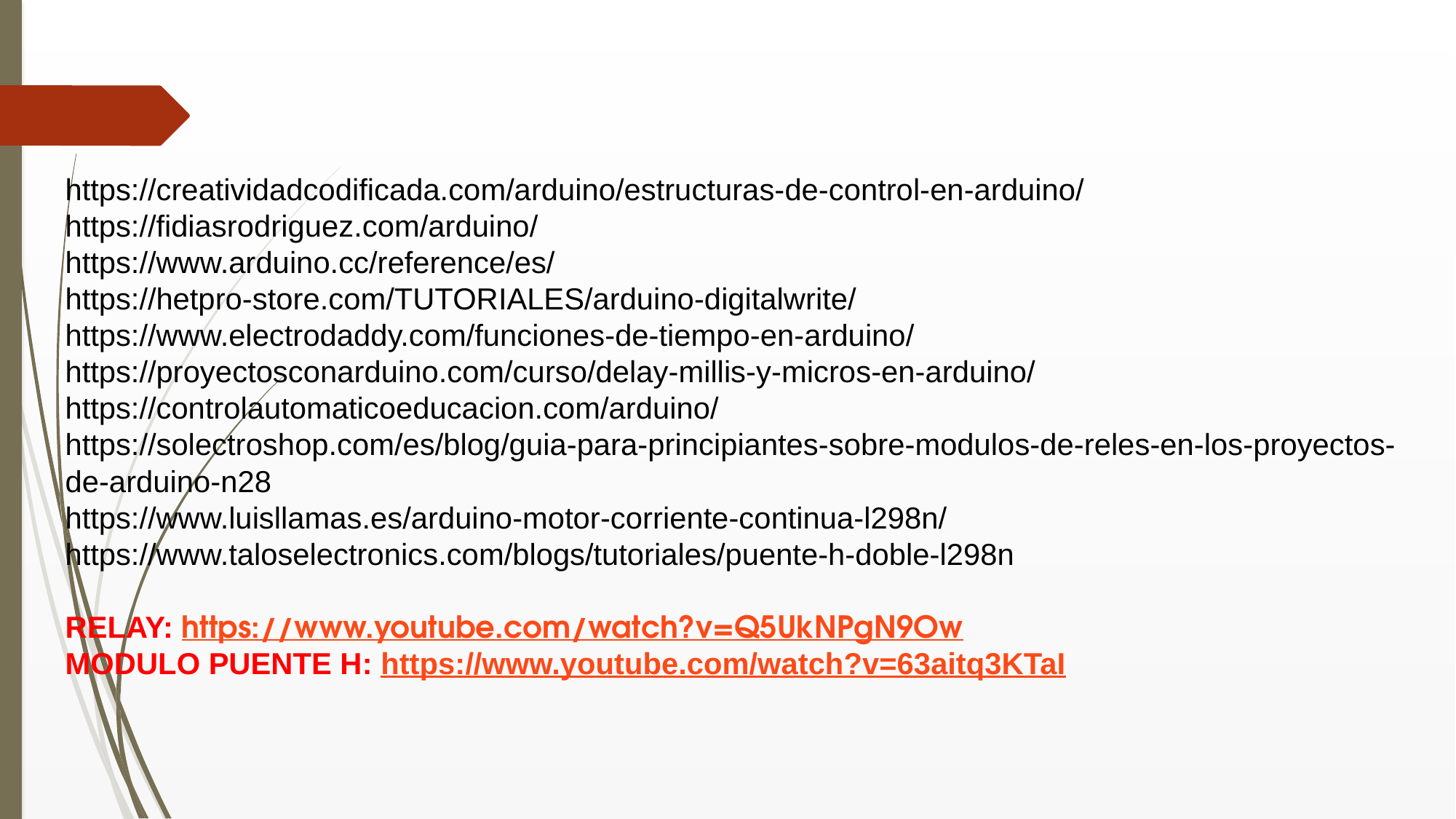

https://creatividadcodificada.com/arduino/estructuras-de-control-en-arduino/
https://fidiasrodriguez.com/arduino/
https://www.arduino.cc/reference/es/
https://hetpro-store.com/TUTORIALES/arduino-digitalwrite/
https://www.electrodaddy.com/funciones-de-tiempo-en-arduino/
https://proyectosconarduino.com/curso/delay-millis-y-micros-en-arduino/
https://controlautomaticoeducacion.com/arduino/
https://solectroshop.com/es/blog/guia-para-principiantes-sobre-modulos-de-reles-en-los-proyectos-de-arduino-n28
https://www.luisllamas.es/arduino-motor-corriente-continua-l298n/
https://www.taloselectronics.com/blogs/tutoriales/puente-h-doble-l298n

RELAY: https://www.youtube.com/watch?v=Q5UkNPgN9Ow
MODULO PUENTE H: https://www.youtube.com/watch?v=63aitq3KTaI